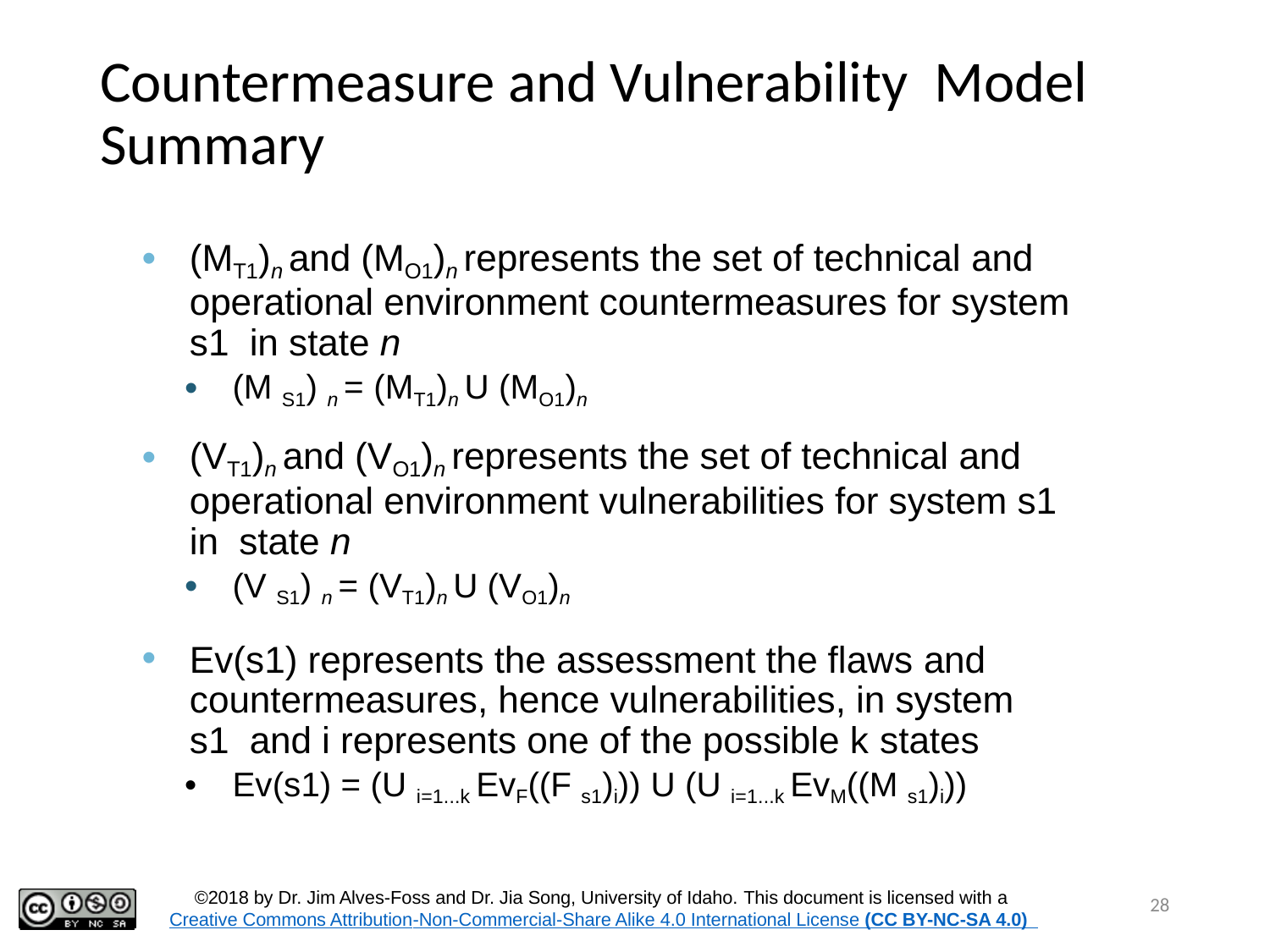

# Countermeasure and Vulnerability  Model Summary
(MT1)n and (MO1)n represents the set of technical and  operational environment countermeasures for system s1  in state n
(M S1) n = (MT1)n U (MO1)n
(VT1)n and (VO1)n represents the set of technical and  operational environment vulnerabilities for system s1 in  state n
(V S1) n = (VT1)n U (VO1)n
Ev(s1) represents the assessment the flaws and  countermeasures, hence vulnerabilities, in system s1  and i represents one of the possible k states
Ev(s1) = (U i=1...k EvF((F s1)i)) U (U i=1...k EvM((M s1)i))
28